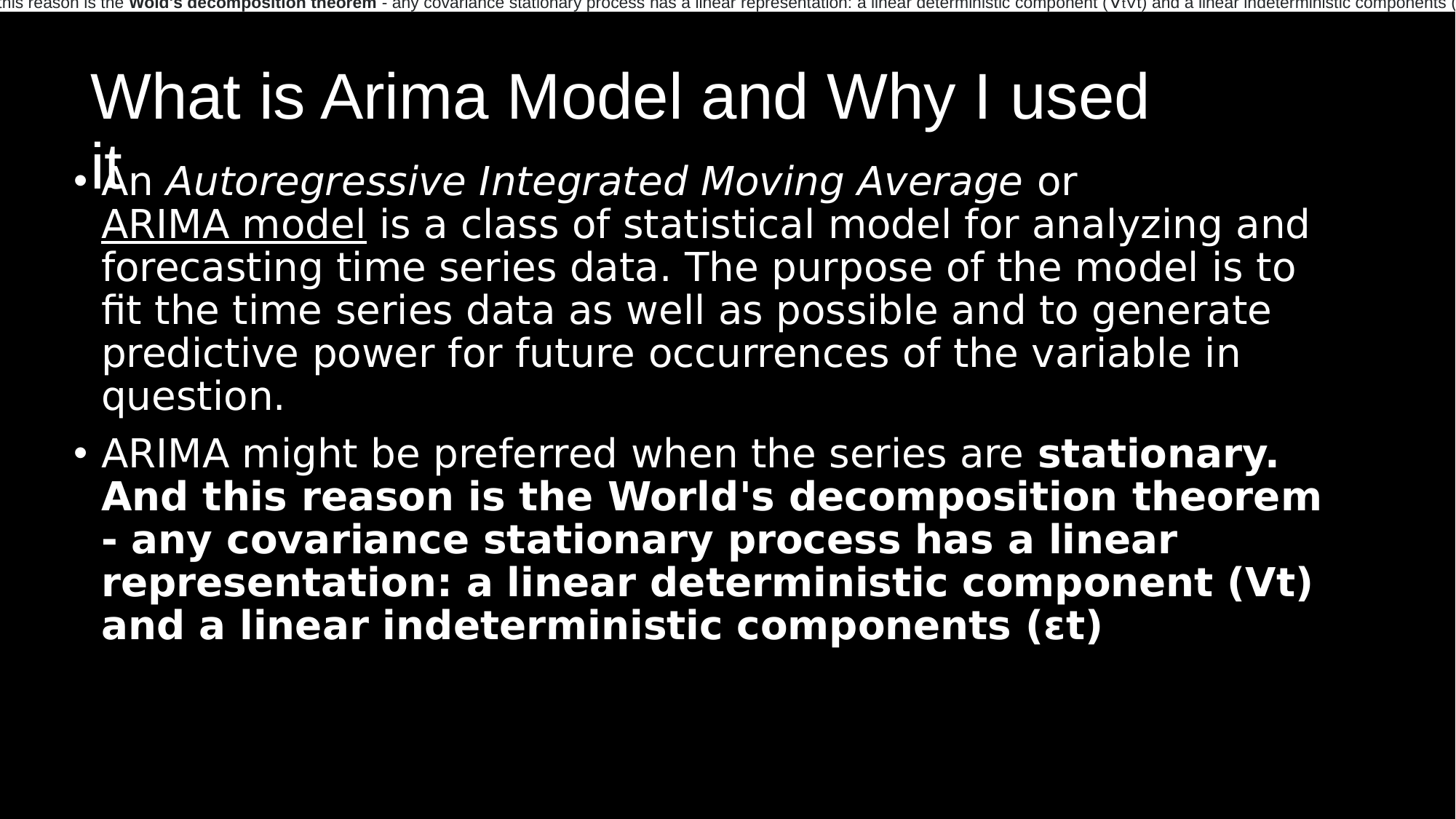

And this reason is the Wold's decomposition theorem - any covariance stationary process has a linear representation: a linear deterministic component (VtVt) and a linear indeterministic components (εtεt)
# What is Arima Model and Why I used it
An Autoregressive Integrated Moving Average or ARIMA model is a class of statistical model for analyzing and forecasting time series data. The purpose of the model is to fit the time series data as well as possible and to generate predictive power for future occurrences of the variable in question.
ARIMA might be preferred when the series are stationary. And this reason is the World's decomposition theorem - any covariance stationary process has a linear representation: a linear deterministic component (Vt) and a linear indeterministic components (εt)